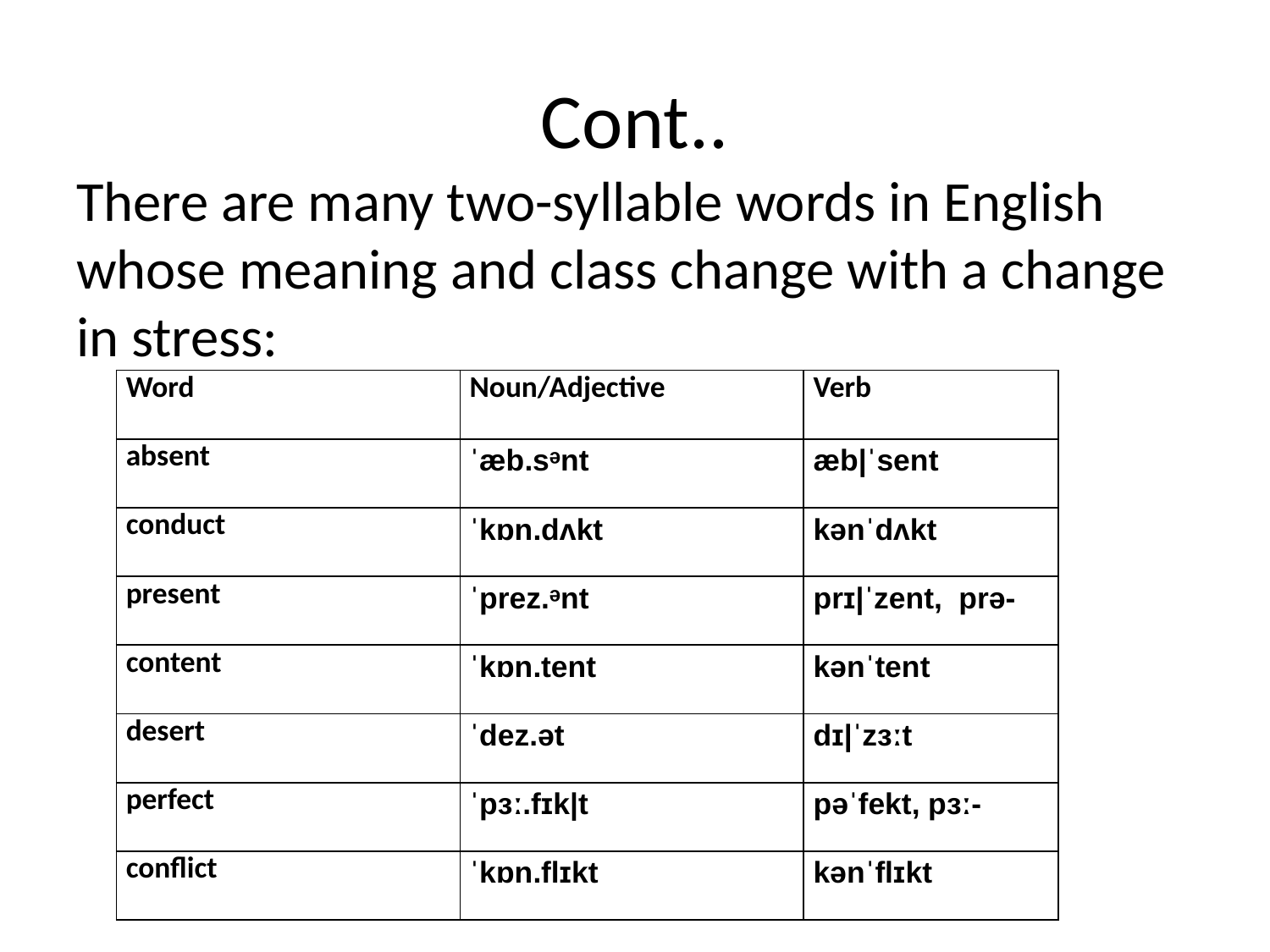

# Cont..
There are many two-syllable words in English whose meaning and class change with a change in stress:
| Word | Noun/Adjective | Verb |
| --- | --- | --- |
| absent | ˈæb.sᵊnt | æb|ˈsent |
| conduct | ˈkɒn.dʌkt | kənˈdʌkt |
| present | ˈprez.ᵊnt | prɪ|ˈzent, prə- |
| content | ˈkɒn.tent | kənˈtent |
| desert | ˈdez.ət | dɪ|ˈzɜːt |
| perfect | ˈpɜː.fɪk|t | pəˈfekt, pɜː- |
| conflict | ˈkɒn.flɪkt | kənˈflɪkt |